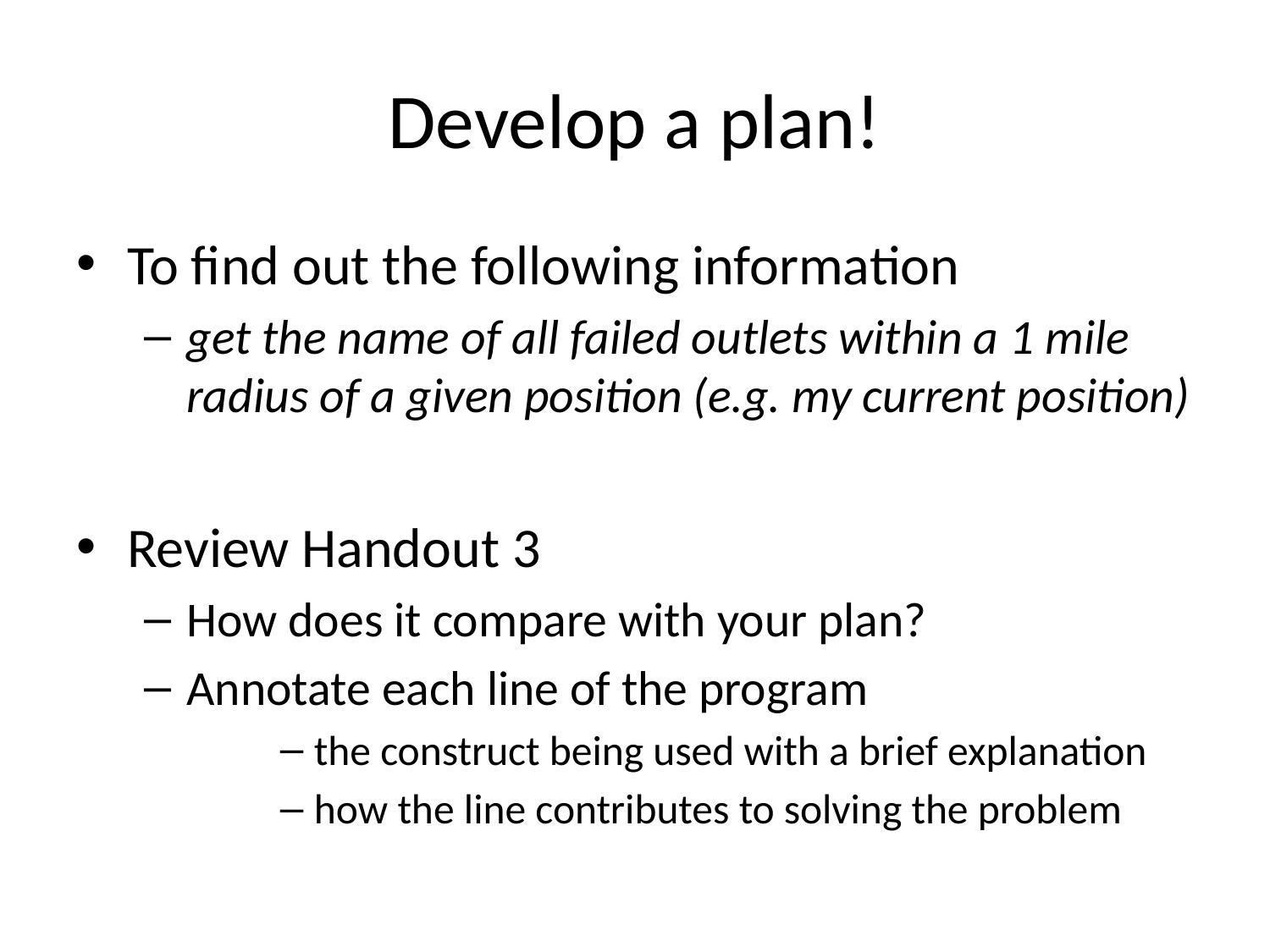

# Develop a plan!
To find out the following information
get the name of all failed outlets within a 1 mile radius of a given position (e.g. my current position)

Review Handout 3
How does it compare with your plan?
Annotate each line of the program
the construct being used with a brief explanation
how the line contributes to solving the problem